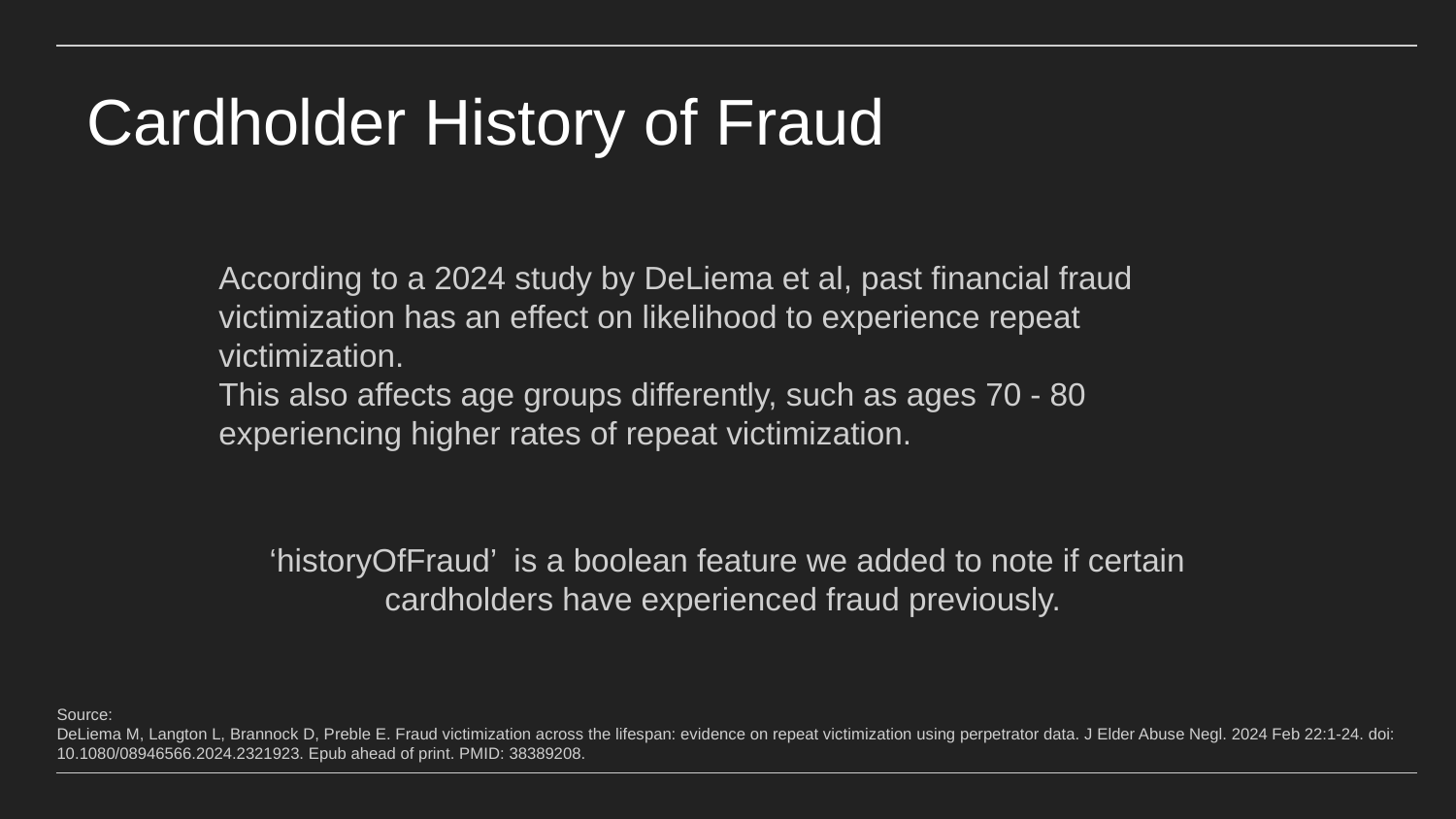

# Cardholder History of Fraud

According to a 2024 study by DeLiema et al, past financial fraud victimization has an effect on likelihood to experience repeat victimization.
This also affects age groups differently, such as ages 70 - 80 experiencing higher rates of repeat victimization.

‘historyOfFraud’  is a boolean feature we added to note if certain cardholders have experienced fraud previously.
Source:
DeLiema M, Langton L, Brannock D, Preble E. Fraud victimization across the lifespan: evidence on repeat victimization using perpetrator data. J Elder Abuse Negl. 2024 Feb 22:1-24. doi: 10.1080/08946566.2024.2321923. Epub ahead of print. PMID: 38389208.